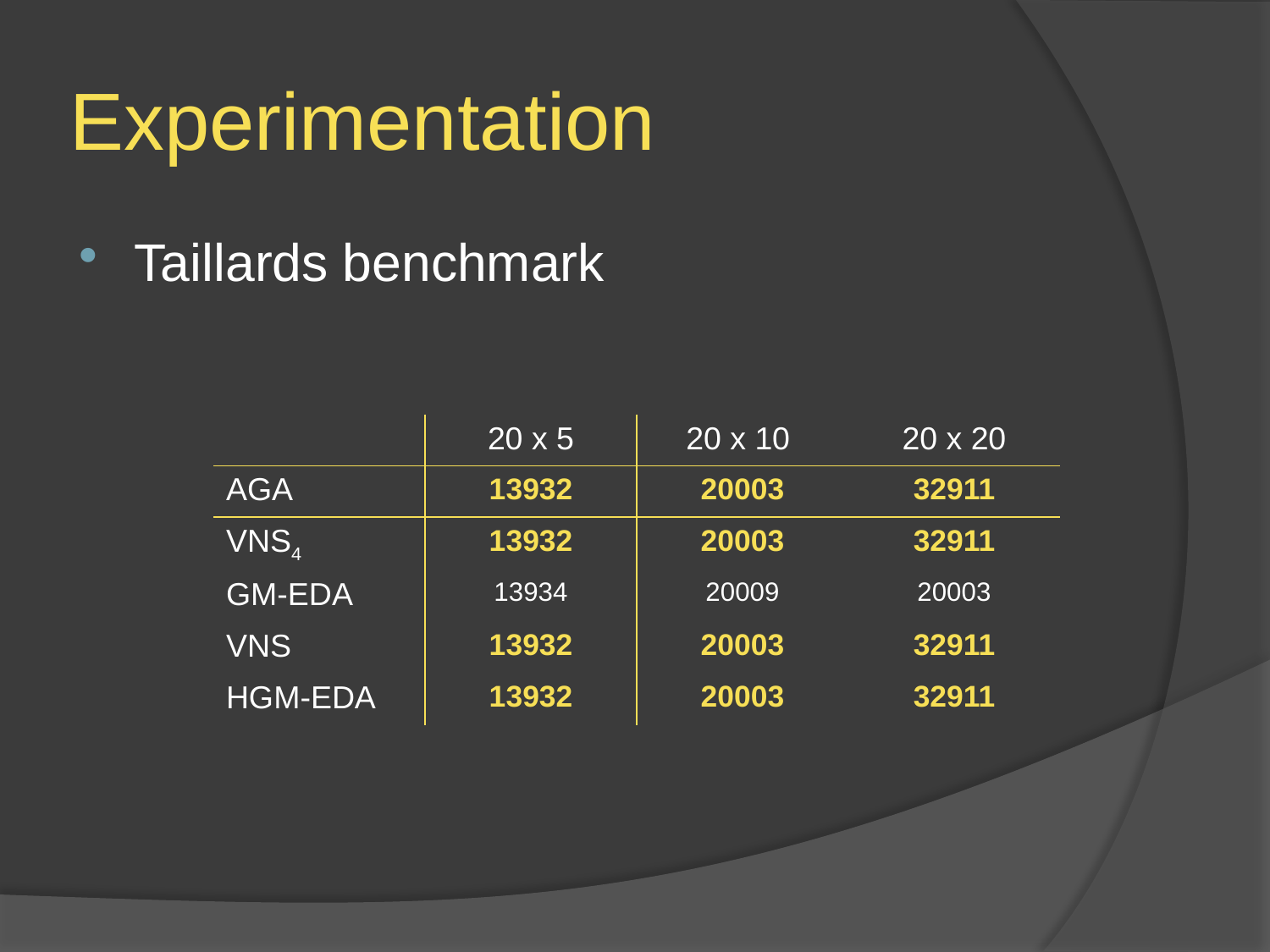

# Experimentation
Taillards benchmark
|  | 20 x 5 | 20 x 10 | 20 x 20 |
| --- | --- | --- | --- |
| AGA | 13932 | 20003 | 32911 |
| VNS4 | 13932 | 20003 | 32911 |
| GM-EDA | 13934 | 20009 | 20003 |
| VNS | 13932 | 20003 | 32911 |
| HGM-EDA | 13932 | 20003 | 32911 |